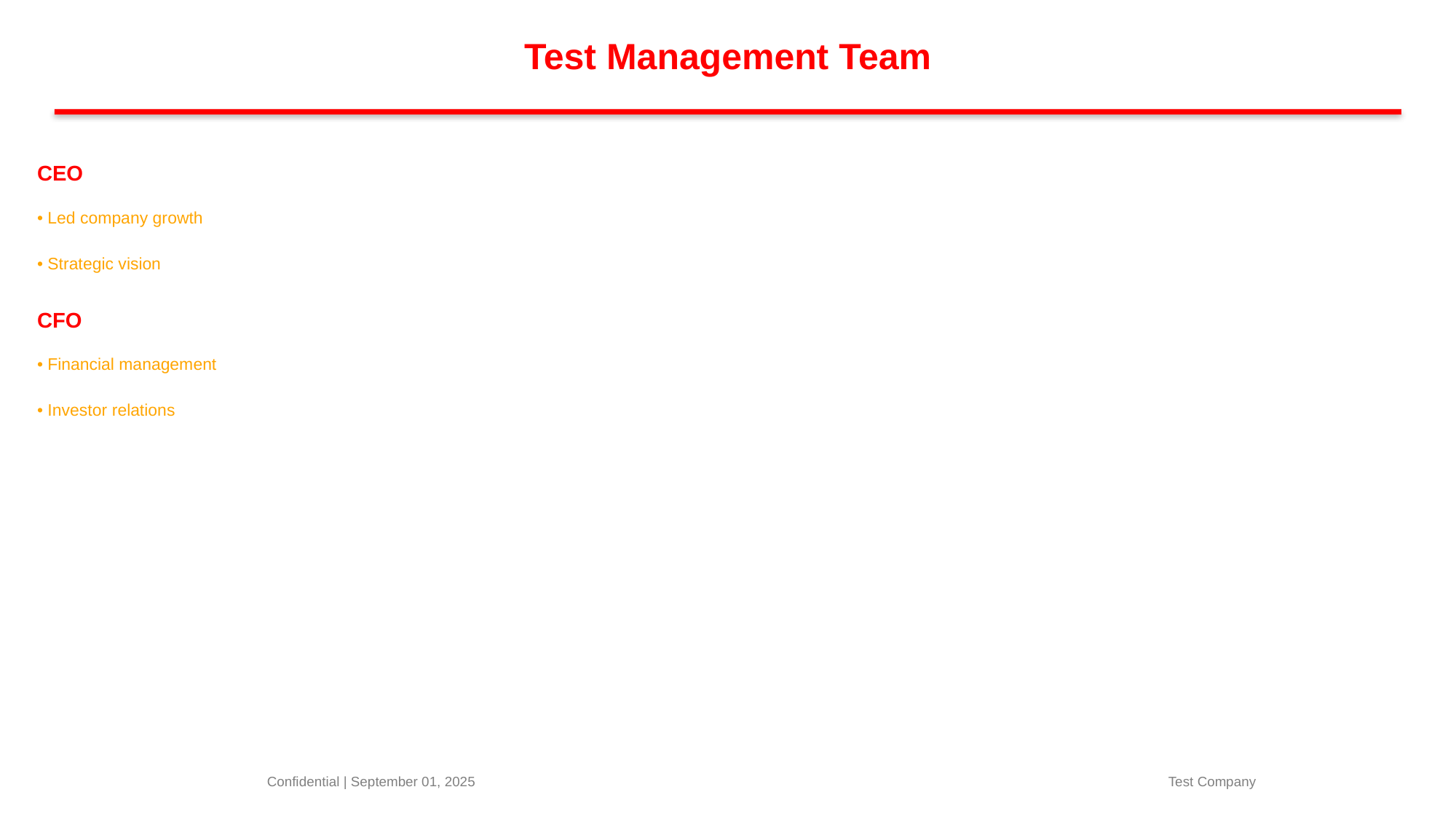

Test Management Team

CEO
• Led company growth
• Strategic vision
CFO
• Financial management
• Investor relations
Confidential | September 01, 2025
Test Company